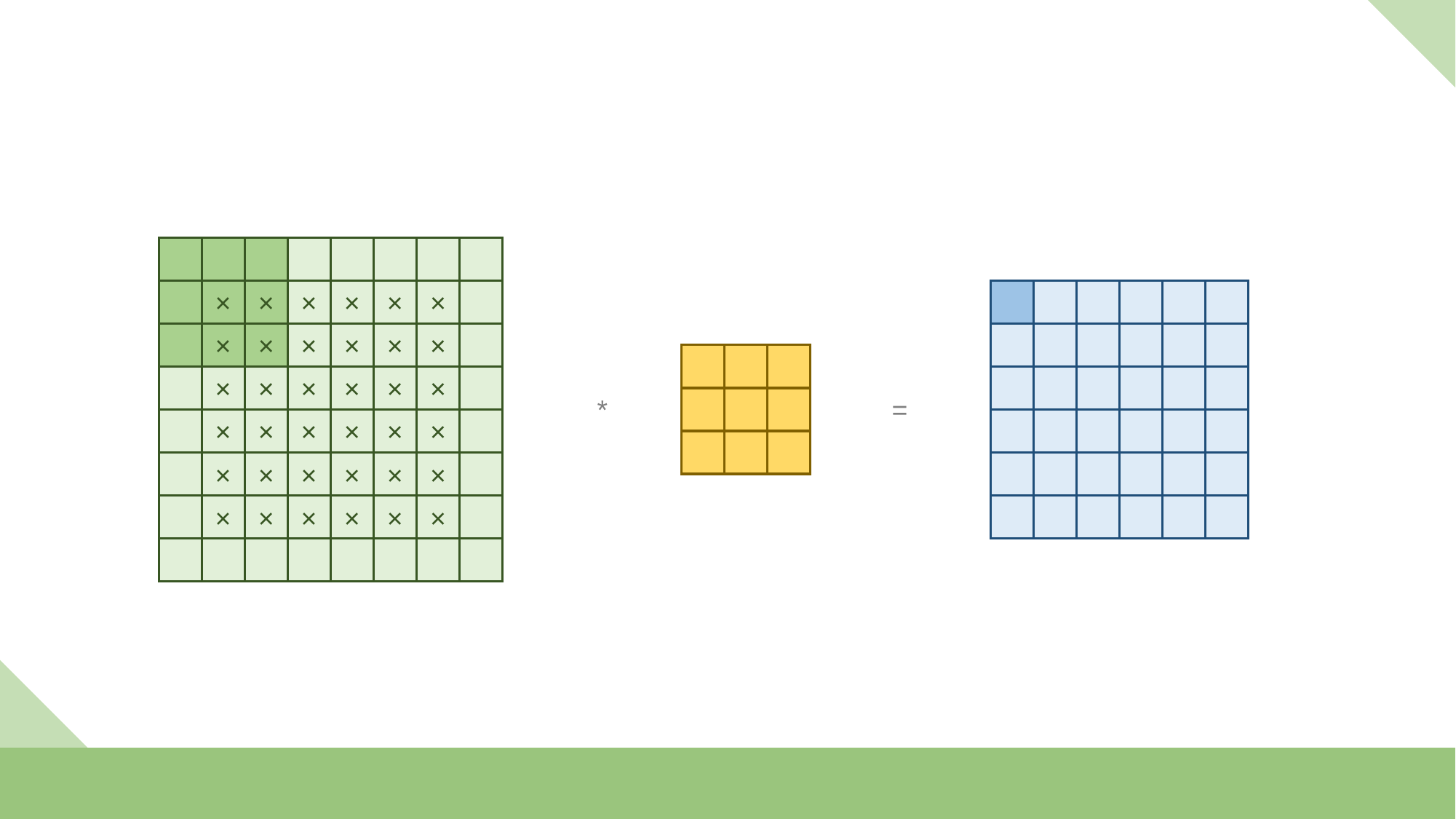

×
×
×
×
×
×

×
×
×
×
×
×

×
×
×
×
×
×

×
×
×
×
×
×

×
×
×
×
×
×

×
×
×
×
×
×

*
=
5